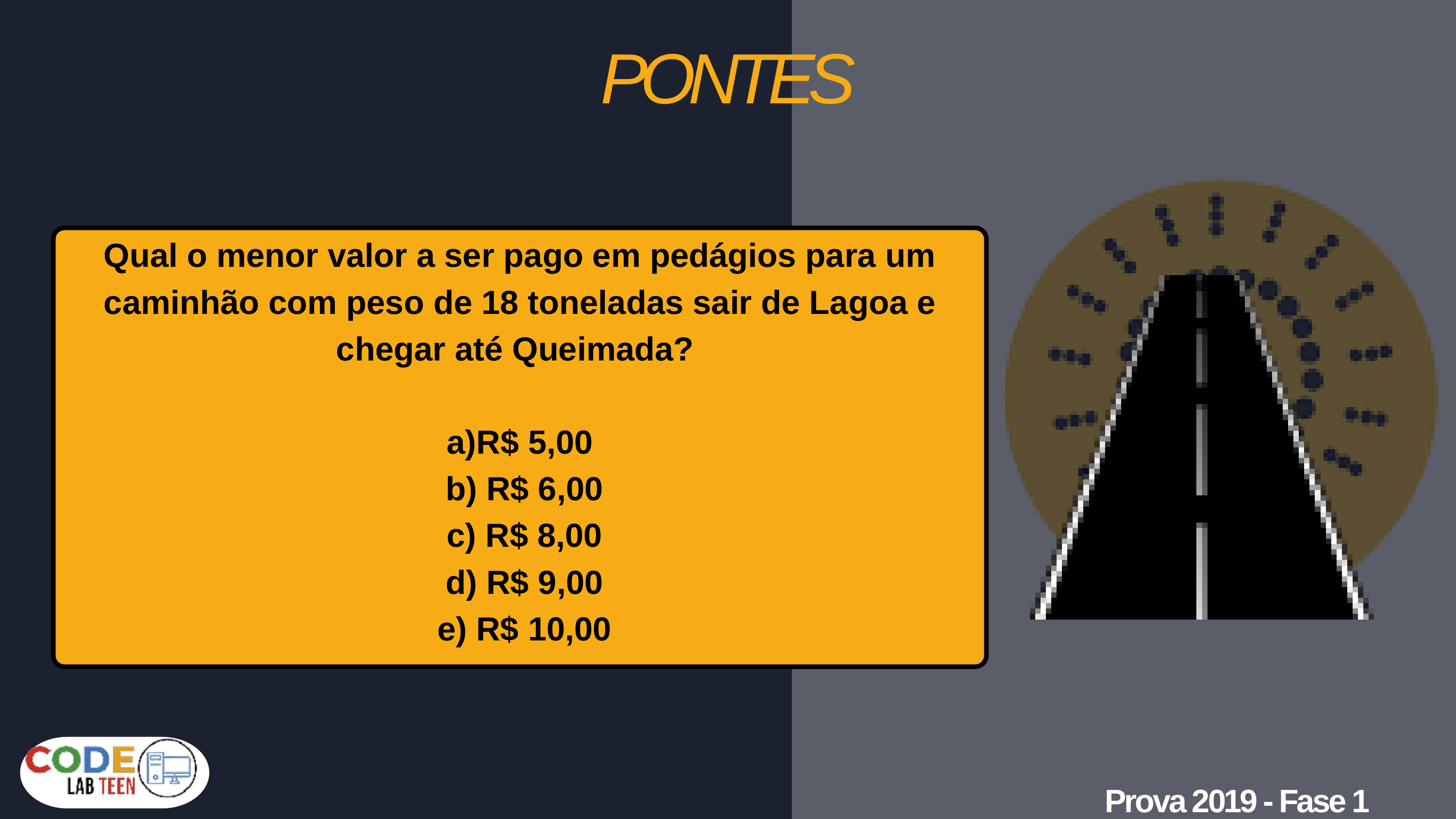

PONTES

Qual o menor valor a ser pago em pedágios para um caminhão com peso de 18 toneladas sair de Lagoa e chegar até Queimada?

a)R$ 5,00
 b) R$ 6,00
 c) R$ 8,00
 d) R$ 9,00
 e) R$ 10,00

Prova 2019 - Fase 1